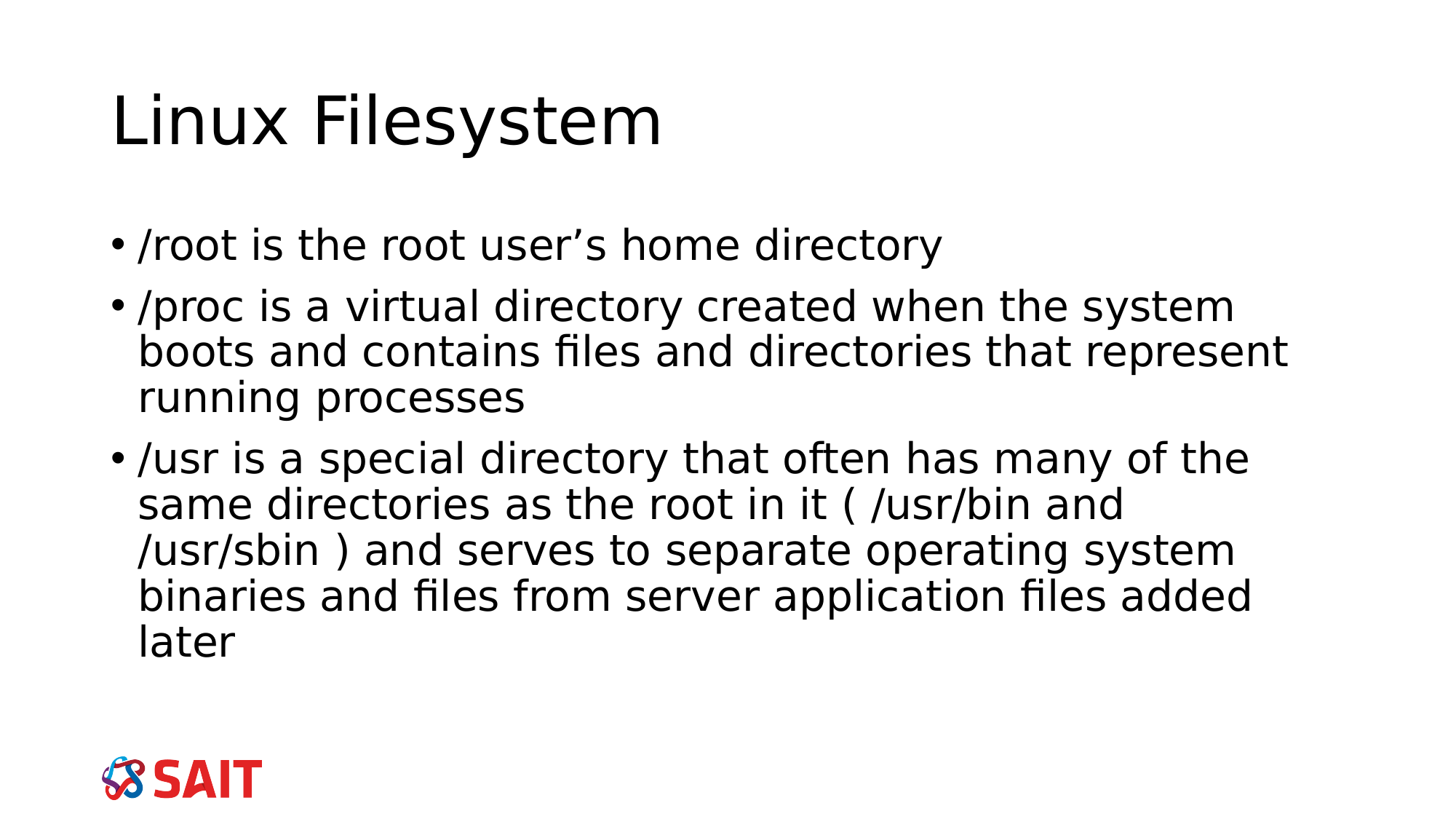

Linux Filesystem
/root is the root user’s home directory
/proc is a virtual directory created when the system boots and contains files and directories that represent running processes
/usr is a special directory that often has many of the same directories as the root in it ( /usr/bin and /usr/sbin ) and serves to separate operating system binaries and files from server application files added later